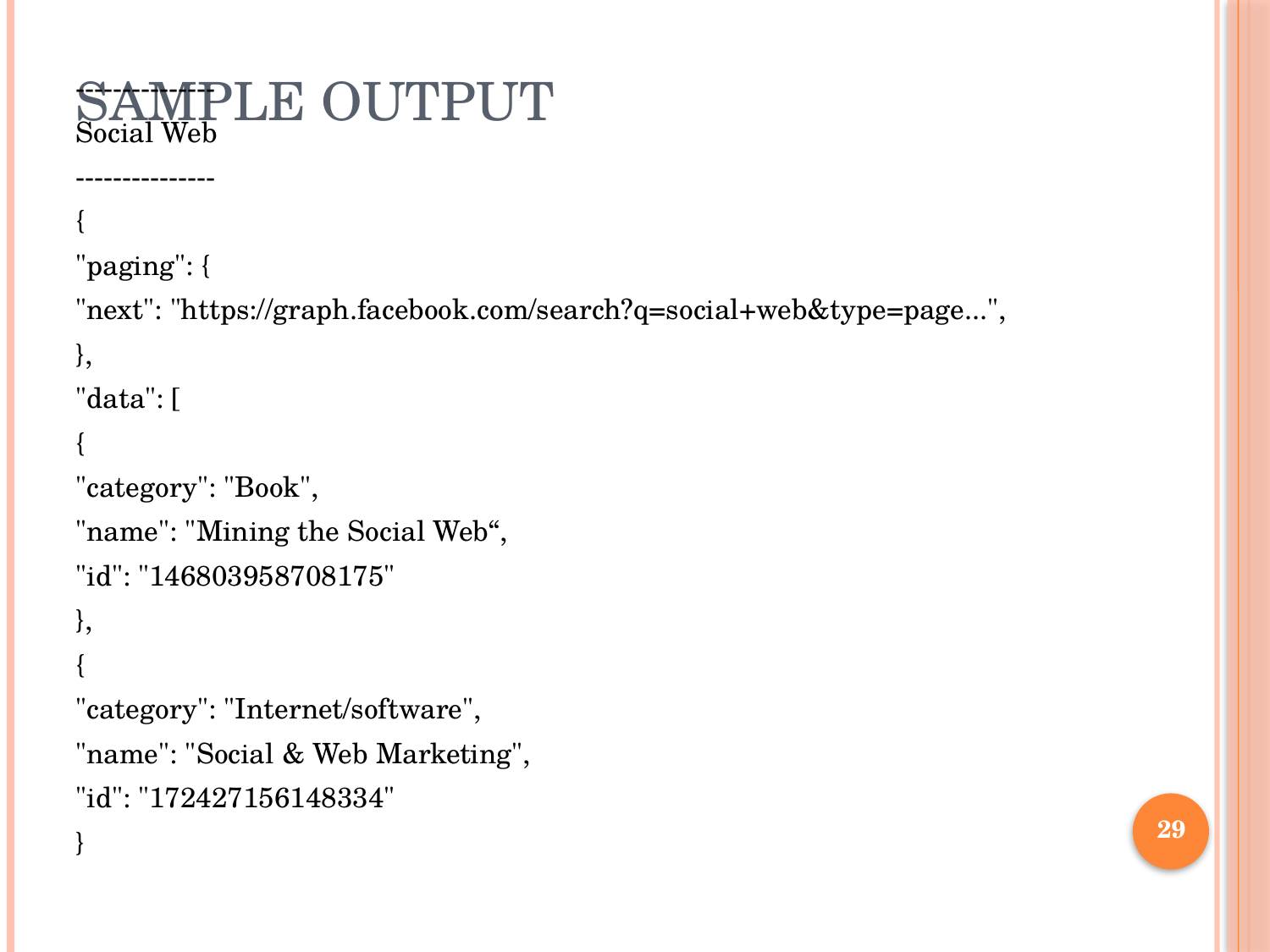

# Sample Output
---------------
Social Web
---------------
{
"paging": {
"next": "https://graph.facebook.com/search?q=social+web&type=page...",
},
"data": [
{
"category": "Book",
"name": "Mining the Social Web“,
"id": "146803958708175"
},
{
"category": "Internet/software",
"name": "Social & Web Marketing",
"id": "172427156148334"
}
29